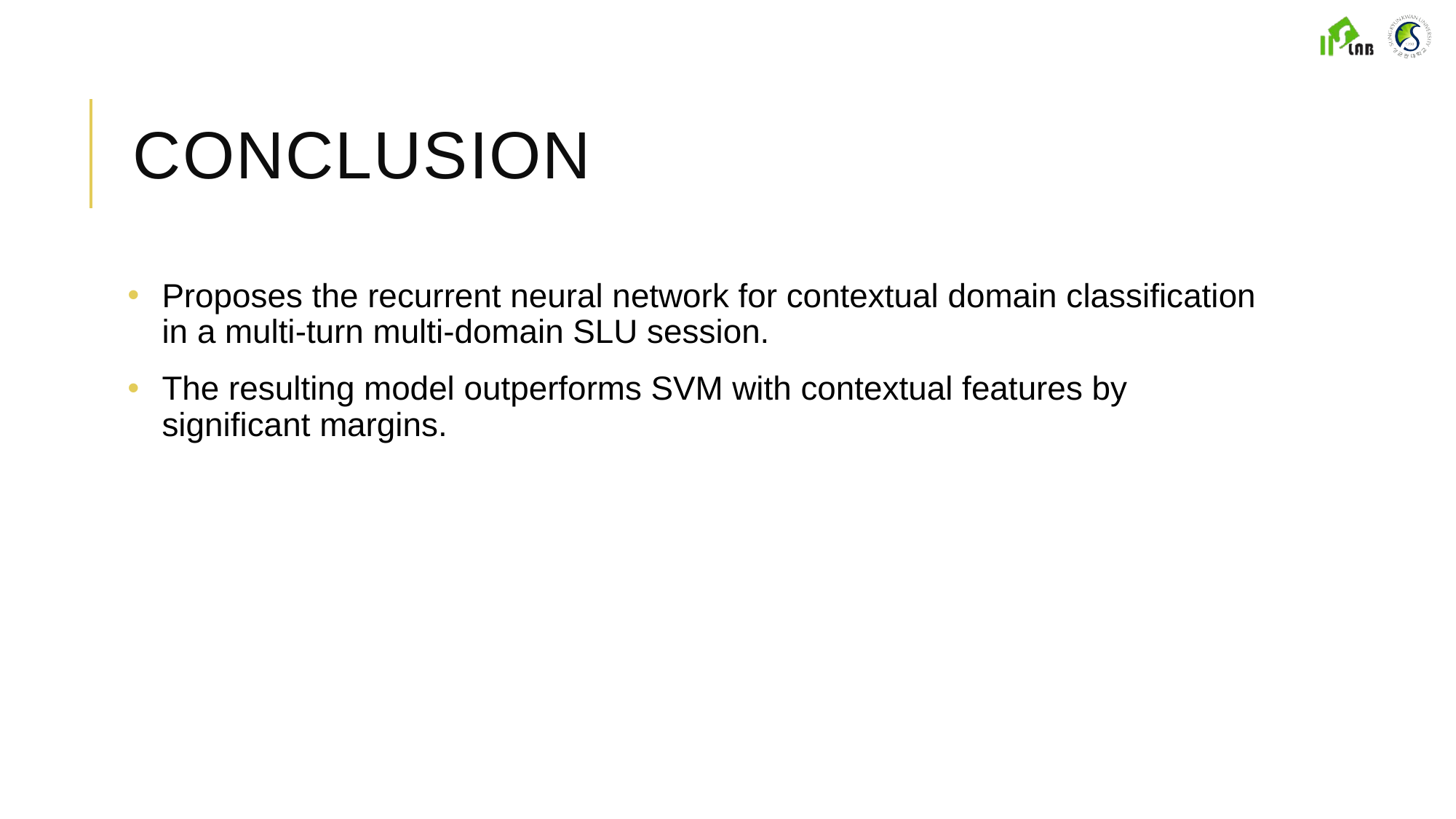

# conclusion
Proposes the recurrent neural network for contextual domain classification in a multi-turn multi-domain SLU session.
The resulting model outperforms SVM with contextual features by significant margins.